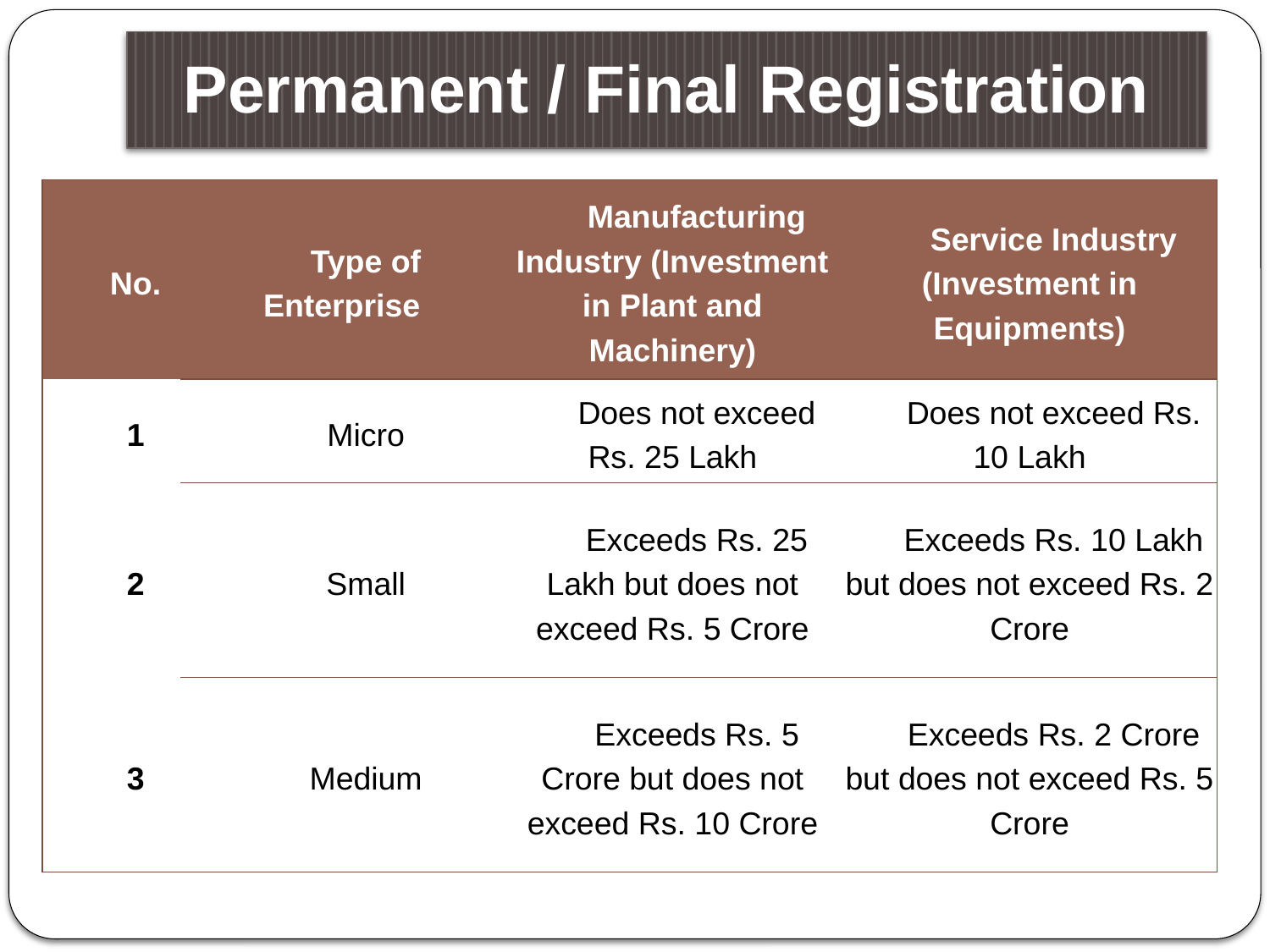

# Permanent / Final Registration
| No. | Type of Enterprise | Manufacturing Industry (Investment in Plant and Machinery) | Service Industry (Investment in Equipments) |
| --- | --- | --- | --- |
| 1 | Micro | Does not exceed Rs. 25 Lakh | Does not exceed Rs. 10 Lakh |
| 2 | Small | Exceeds Rs. 25 Lakh but does not exceed Rs. 5 Crore | Exceeds Rs. 10 Lakh but does not exceed Rs. 2 Crore |
| 3 | Medium | Exceeds Rs. 5 Crore but does not exceed Rs. 10 Crore | Exceeds Rs. 2 Crore but does not exceed Rs. 5 Crore |